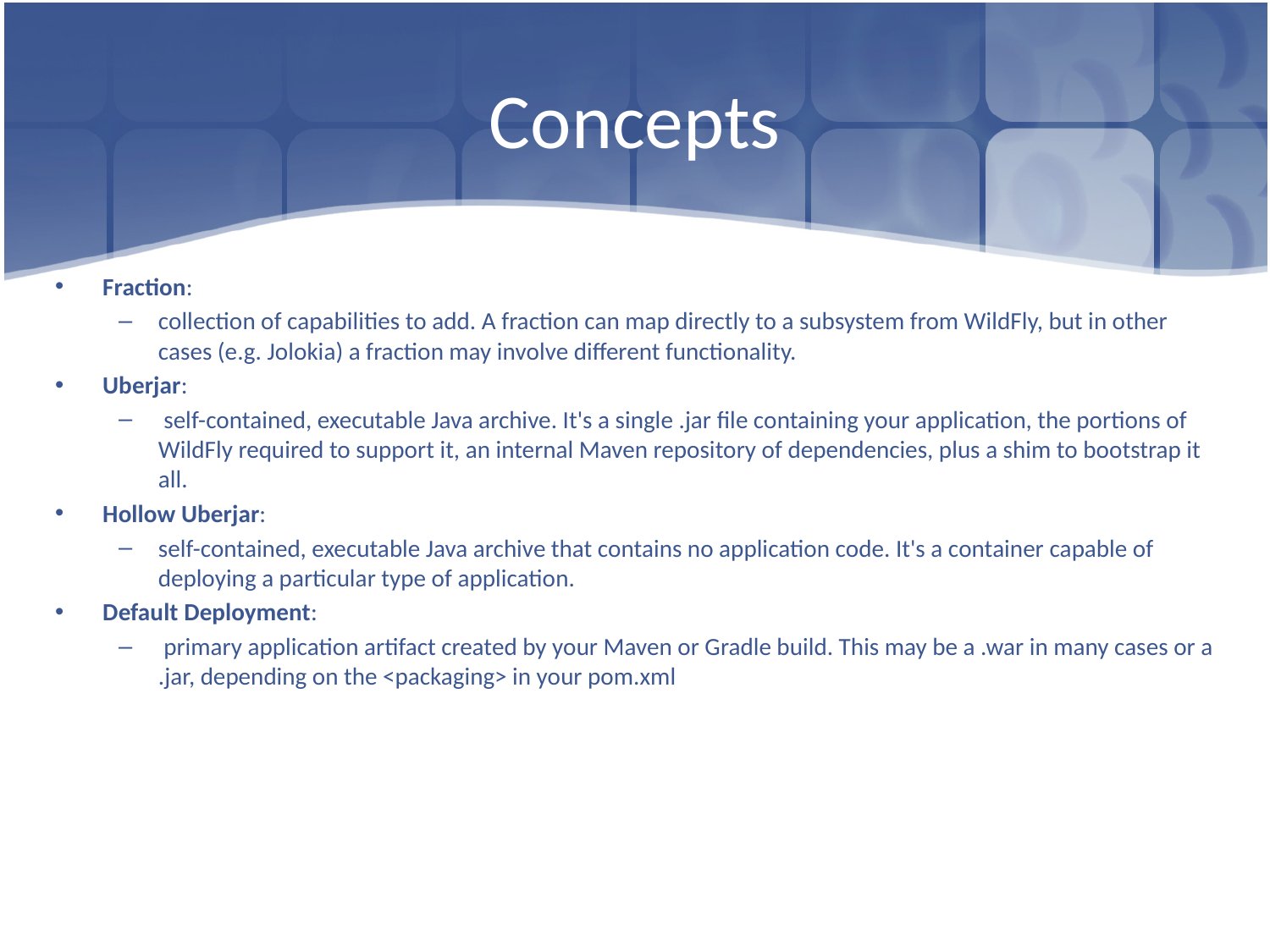

# Concepts
Fraction:
collection of capabilities to add. A fraction can map directly to a subsystem from WildFly, but in other cases (e.g. Jolokia) a fraction may involve different functionality.
Uberjar:
 self-contained, executable Java archive. It's a single .jar file containing your application, the portions of WildFly required to support it, an internal Maven repository of dependencies, plus a shim to bootstrap it all.
Hollow Uberjar:
self-contained, executable Java archive that contains no application code. It's a container capable of deploying a particular type of application.
Default Deployment:
 primary application artifact created by your Maven or Gradle build. This may be a .war in many cases or a .jar, depending on the <packaging> in your pom.xml